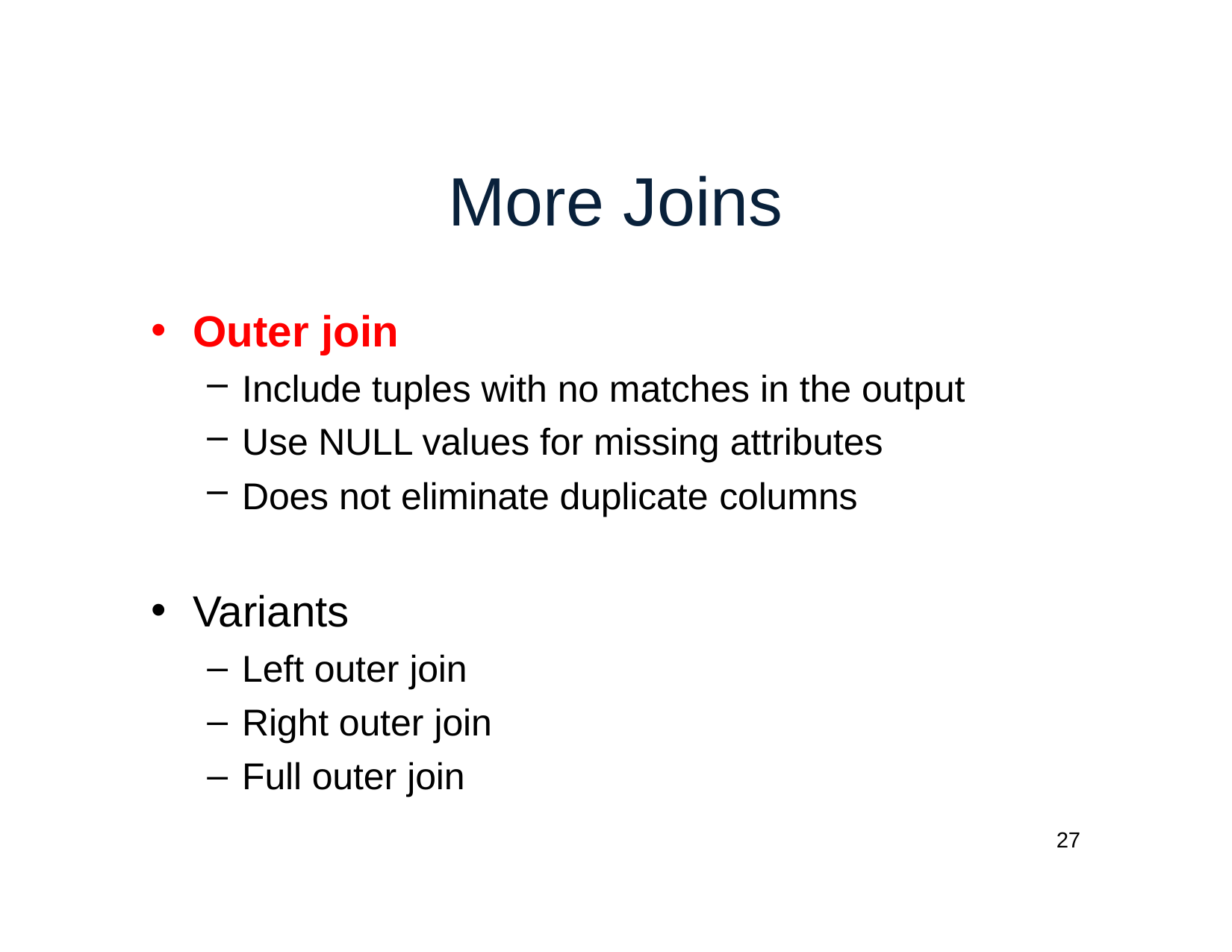

# More Joins
Outer join
Include tuples with no matches in the output
Use NULL values for missing attributes
Does not eliminate duplicate columns

Variants
Left outer join
Right outer join
Full outer join
27